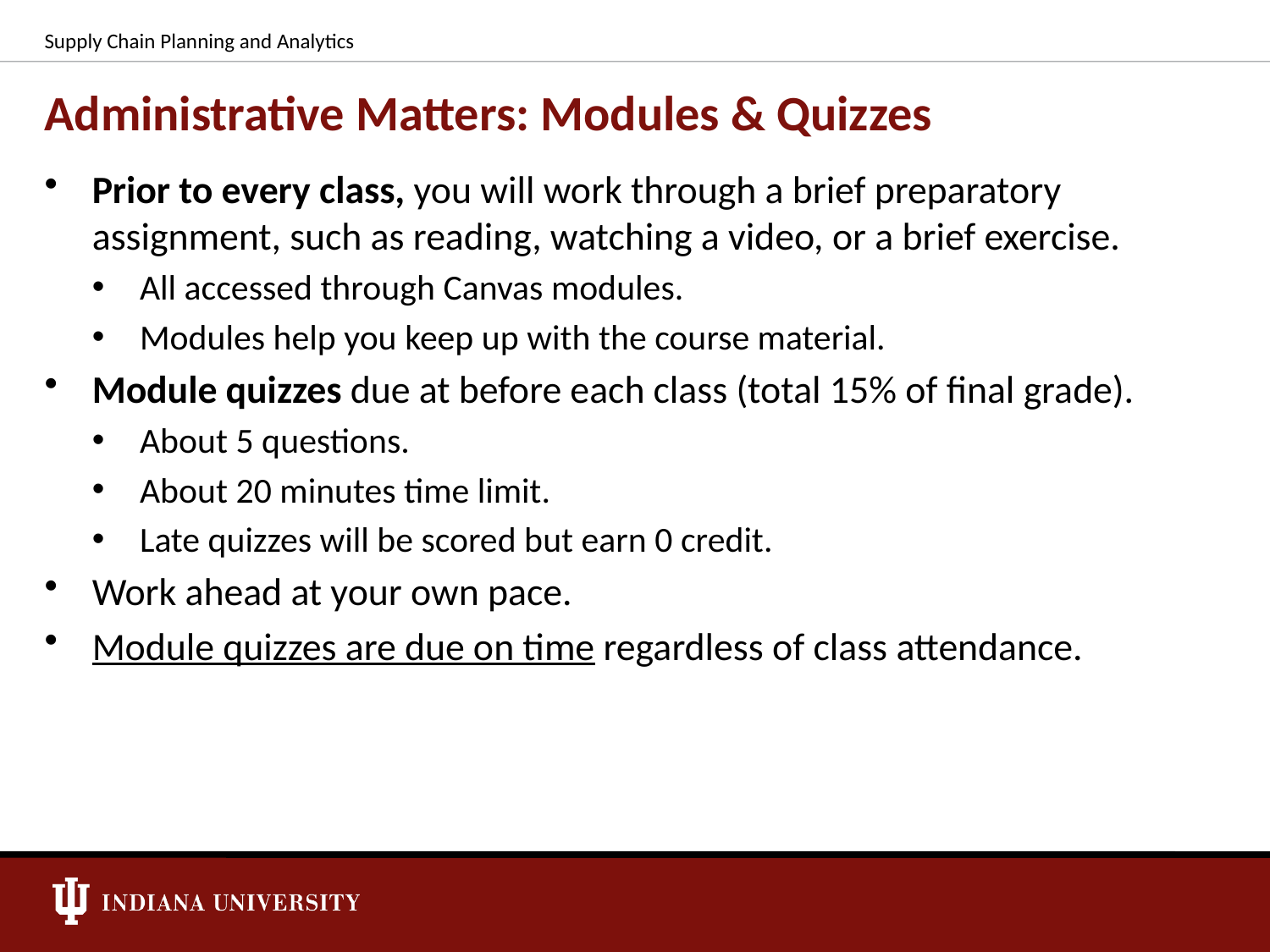

Supply Chain Planning and Analytics
# Administrative Matters: Modules & Quizzes
Prior to every class, you will work through a brief preparatory assignment, such as reading, watching a video, or a brief exercise.
All accessed through Canvas modules.
Modules help you keep up with the course material.
Module quizzes due at before each class (total 15% of final grade).
About 5 questions.
About 20 minutes time limit.
Late quizzes will be scored but earn 0 credit.
Work ahead at your own pace.
Module quizzes are due on time regardless of class attendance.